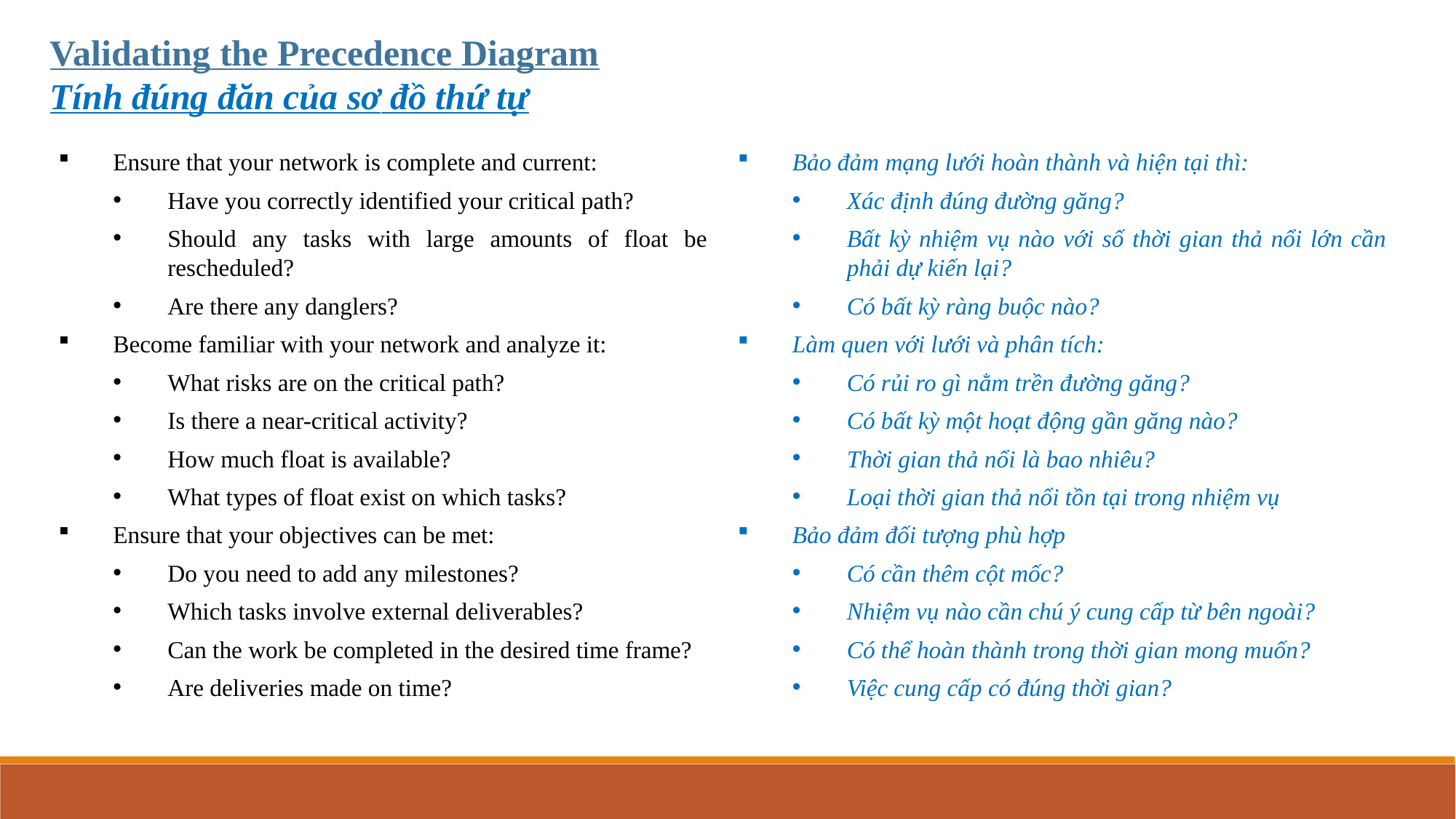

Validating the Precedence Diagram
Tính đúng đăn của sơ đồ thứ tự

Ensure that your network is complete and current:
Have you correctly identified your critical path?
Should any tasks with large amounts of float be rescheduled?
Are there any danglers?
Become familiar with your network and analyze it:
What risks are on the critical path?
Is there a near-critical activity?
How much float is available?
What types of float exist on which tasks?
Ensure that your objectives can be met:
Do you need to add any milestones?
Which tasks involve external deliverables?
Can the work be completed in the desired time frame?
Are deliveries made on time?
Bảo đảm mạng lưới hoàn thành và hiện tại thì:
Xác định đúng đường găng?
Bất kỳ nhiệm vụ nào với số thời gian thả nổi lớn cần phải dự kiến lại?
Có bất kỳ ràng buộc nào?
Làm quen với lưới và phân tích:
Có rủi ro gì nằm trền đường găng?
Có bất kỳ một hoạt động gần găng nào?
Thời gian thả nổi là bao nhiêu?
Loại thời gian thả nổi tồn tại trong nhiệm vụ
Bảo đảm đối tượng phù hợp
Có cần thêm cột mốc?
Nhiệm vụ nào cần chú ý cung cấp từ bên ngoài?
Có thể hoàn thành trong thời gian mong muốn?
Việc cung cấp có đúng thời gian?